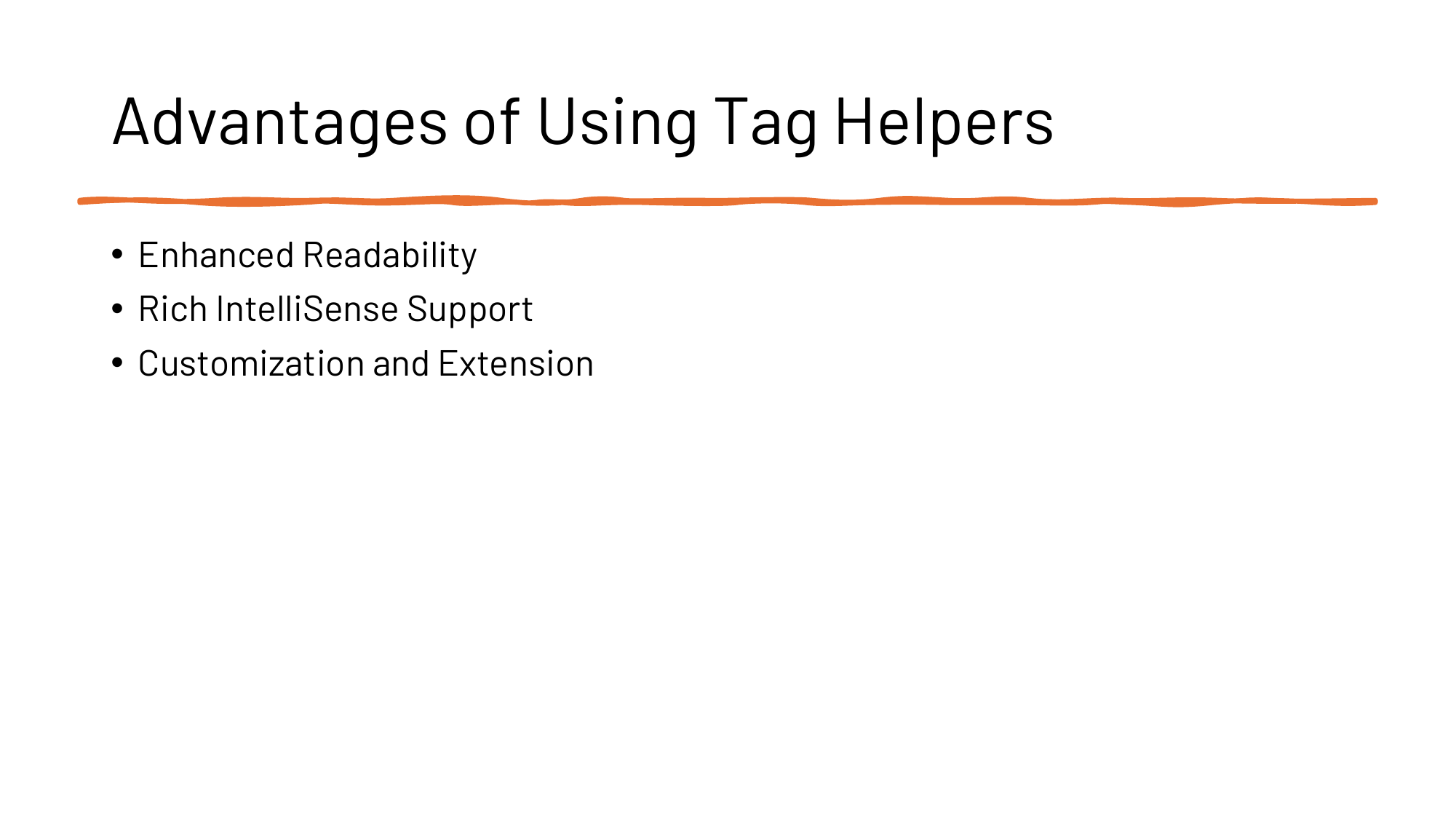

# Advantages of Using Tag Helpers

Enhanced Readability
Rich IntelliSense Support
Customization and Extension